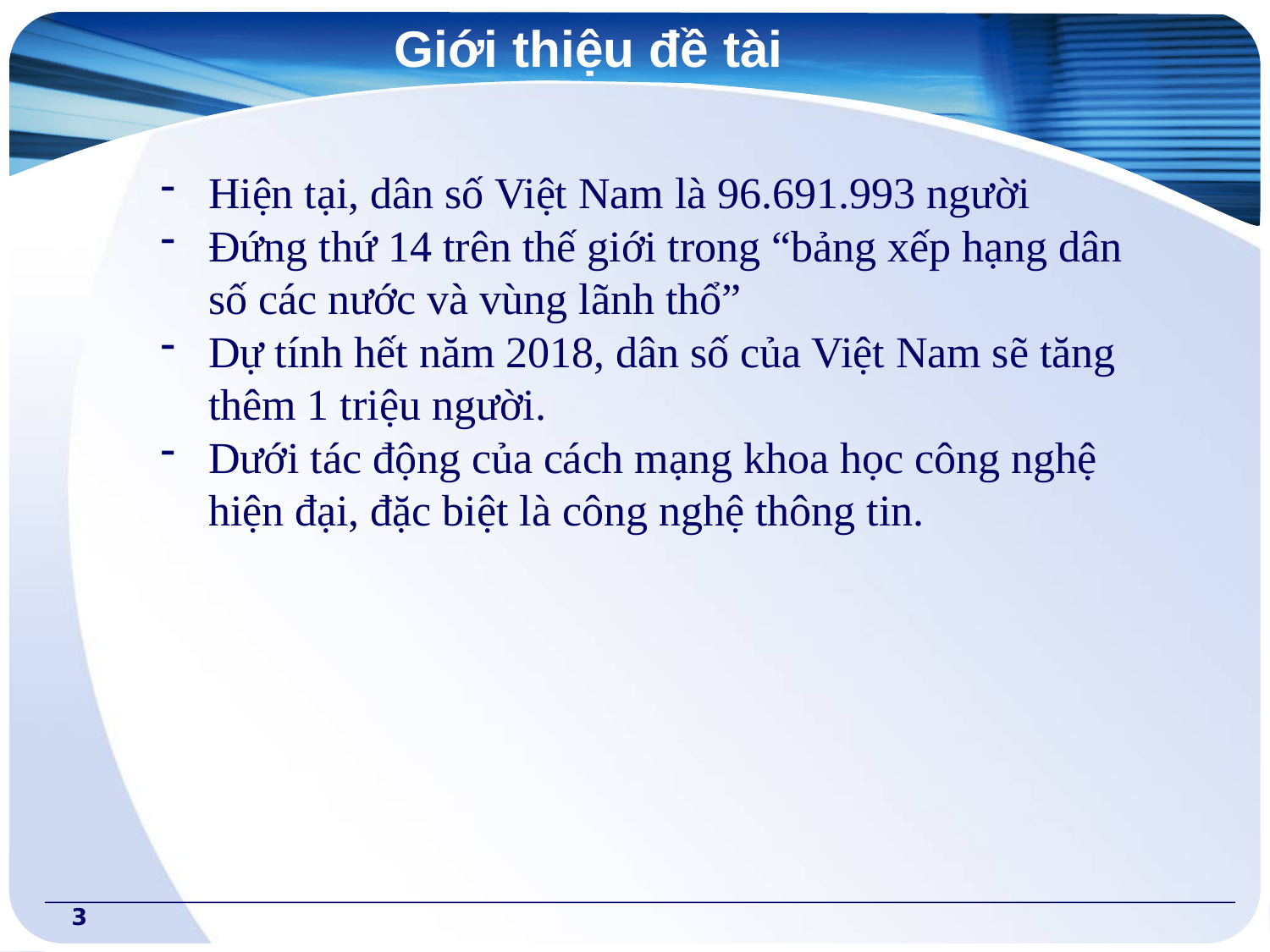

# Giới thiệu đề tài
Hiện tại, dân số Việt Nam là 96.691.993 người
Đứng thứ 14 trên thế giới trong “bảng xếp hạng dân số các nước và vùng lãnh thổ”
Dự tính hết năm 2018, dân số của Việt Nam sẽ tăng thêm 1 triệu người.
Dưới tác động của cách mạng khoa học công nghệ hiện đại, đặc biệt là công nghệ thông tin.
3